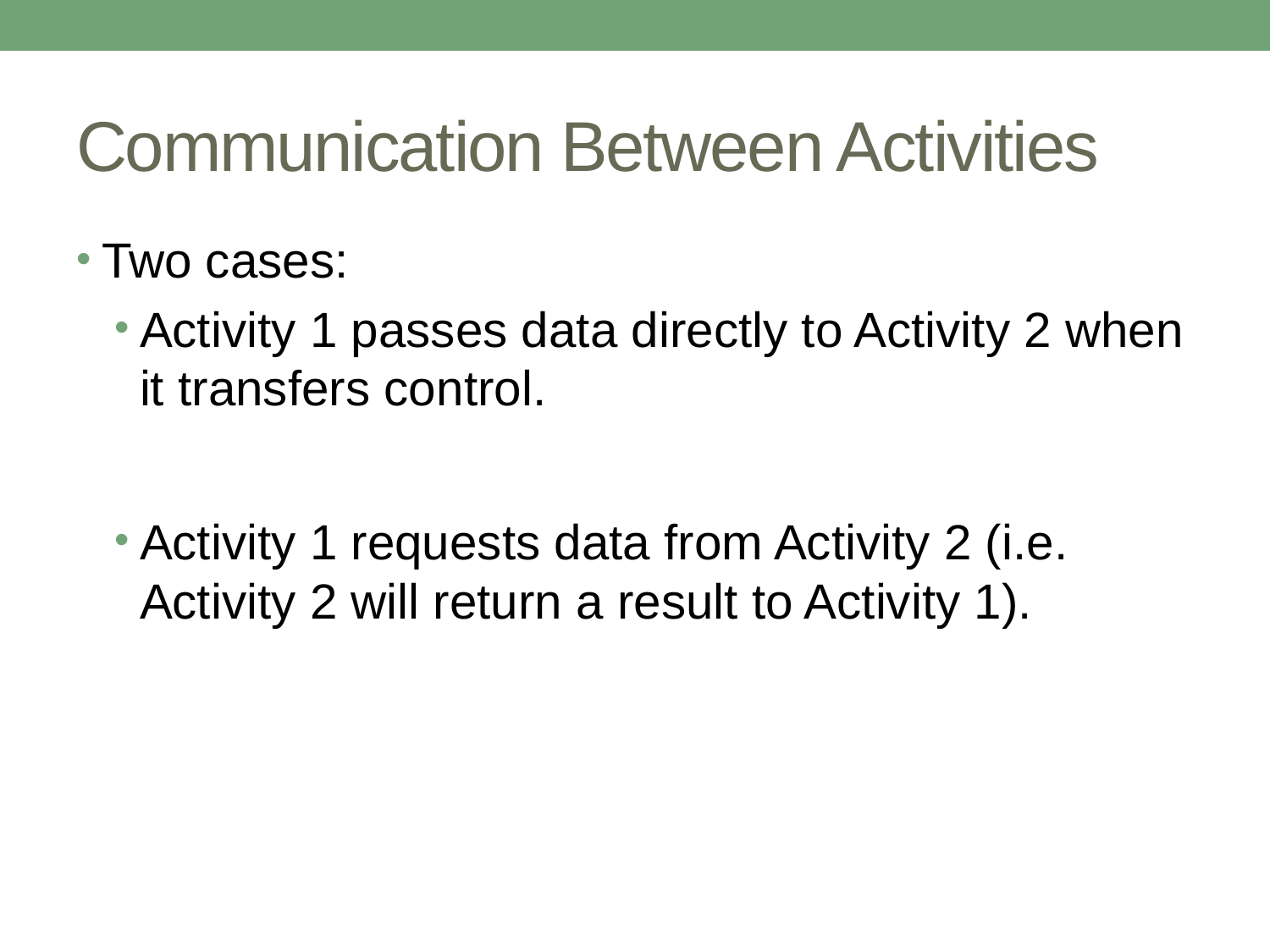

# Communication Between Activities
Two cases:
Activity 1 passes data directly to Activity 2 when it transfers control.

Activity 1 requests data from Activity 2 (i.e. Activity 2 will return a result to Activity 1).